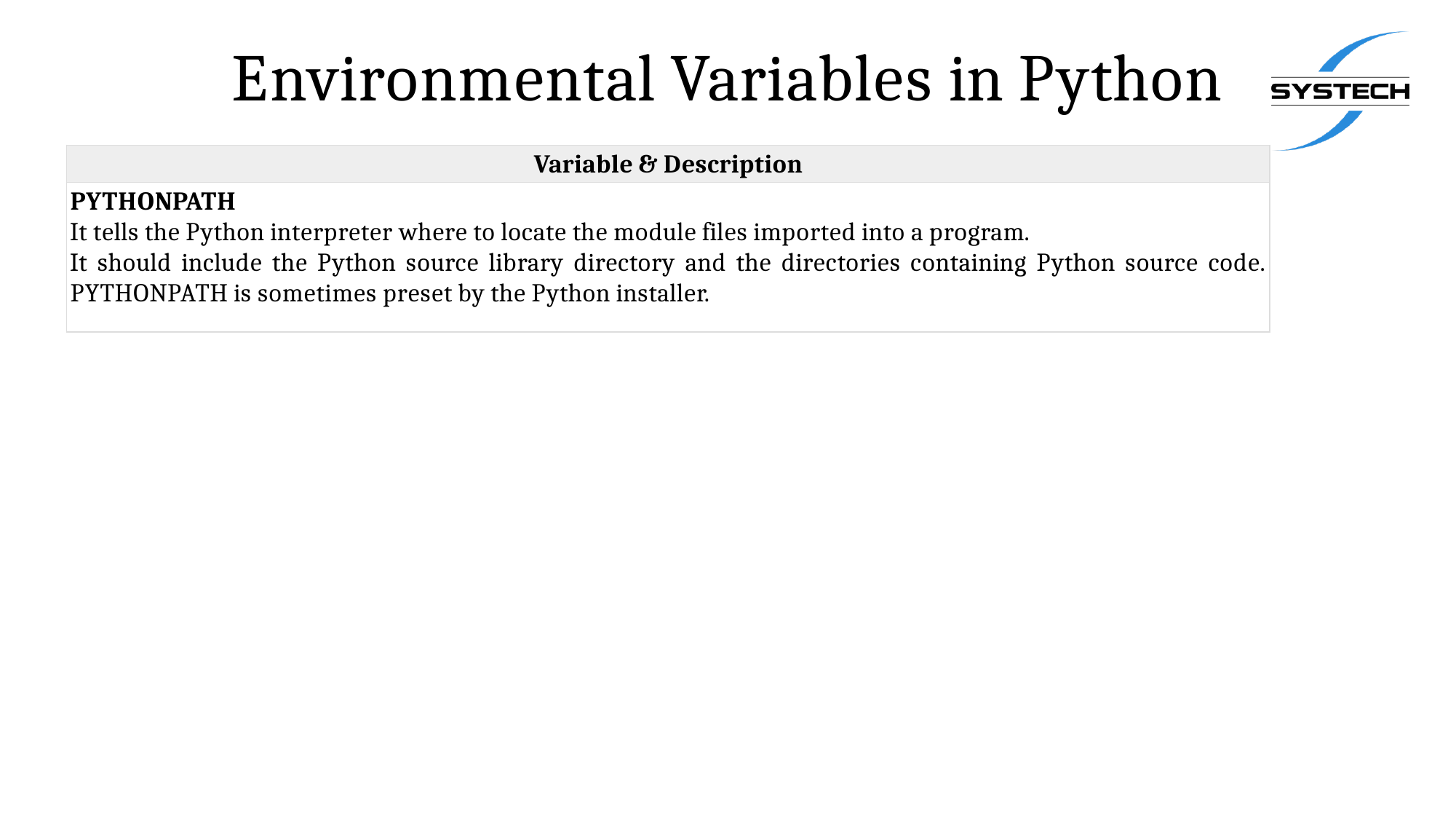

# Environmental Variables in Python
| Variable & Description |
| --- |
| PYTHONPATH It tells the Python interpreter where to locate the module files imported into a program. It should include the Python source library directory and the directories containing Python source code. PYTHONPATH is sometimes preset by the Python installer. |